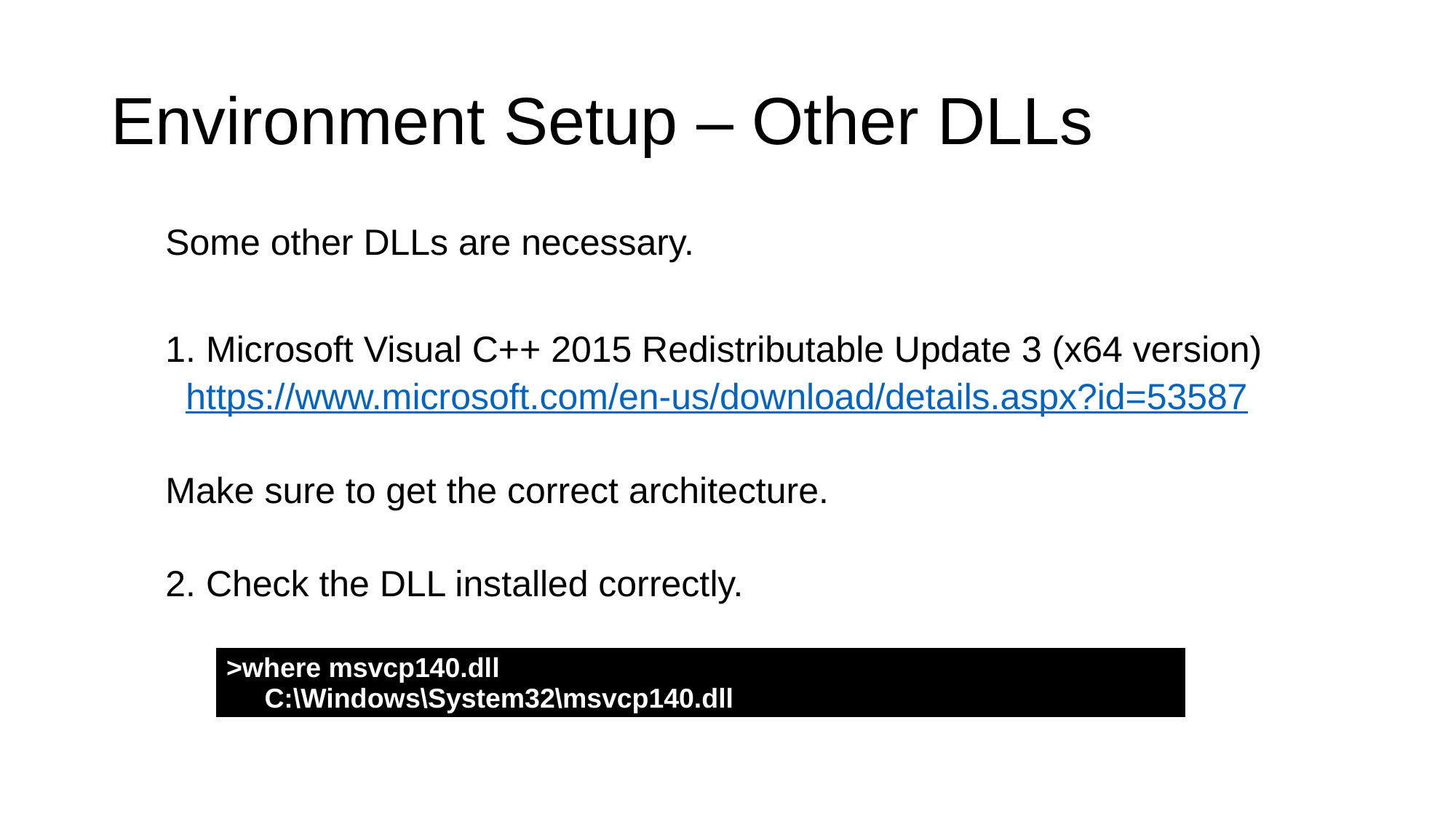

# Environment Setup – Other DLLs
Some other DLLs are necessary.

1. Microsoft Visual C++ 2015 Redistributable Update 3 (x64 version)
  https://www.microsoft.com/en-us/download/details.aspx?id=53587

Make sure to get the correct architecture.

2. Check the DLL installed correctly.
| >where msvcp140.dll C:\Windows\System32\msvcp140.dll |
| --- |